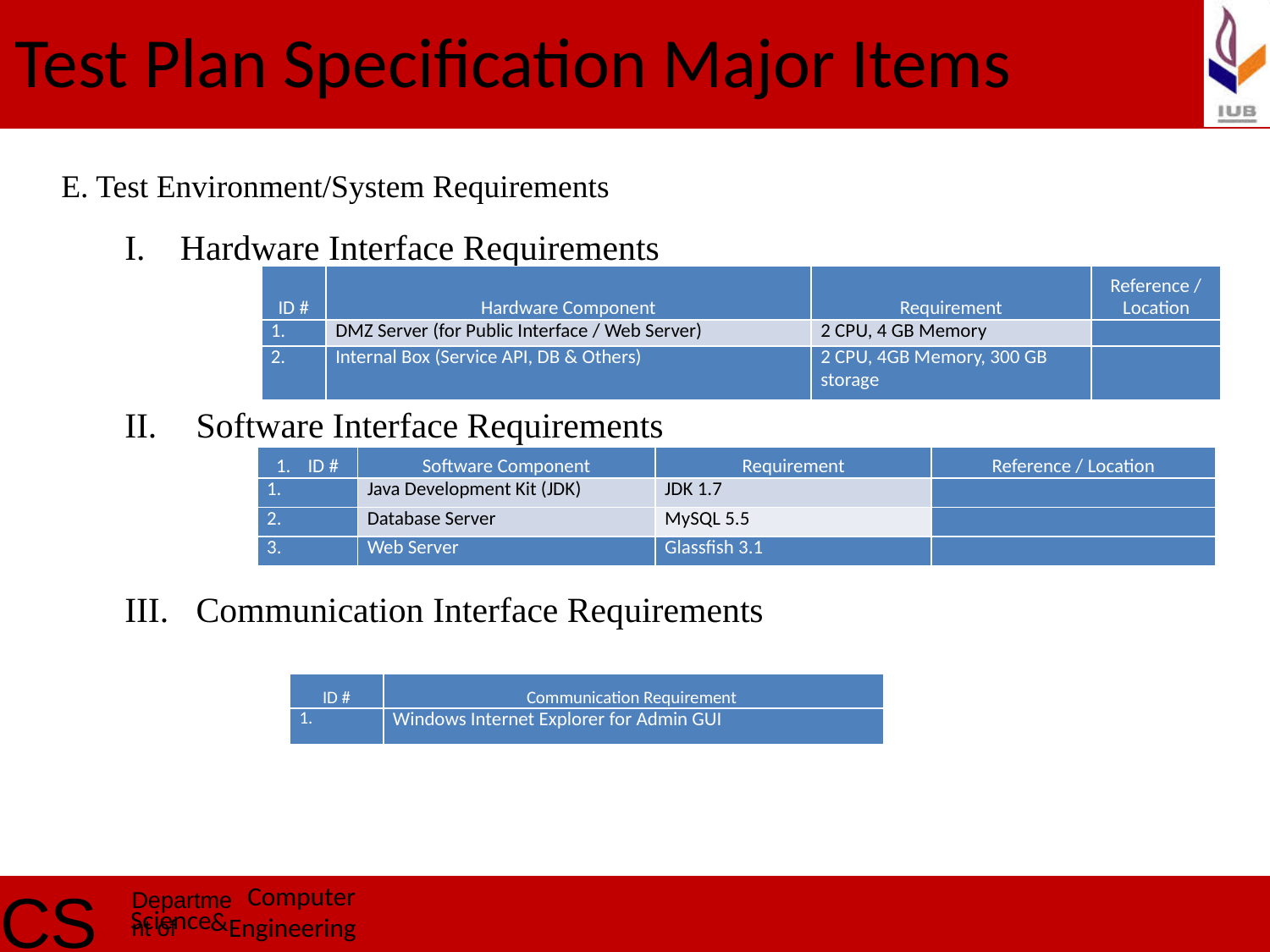

Test Plan Specification Major Items
E. Test Environment/System Requirements
Hardware Interface Requirements

Software Interface Requirements

Communication Interface Requirements

| ID # | Hardware Component | Requirement | Reference / Location |
| --- | --- | --- | --- |
|  | DMZ Server (for Public Interface / Web Server) | 2 CPU, 4 GB Memory |  |
| 2. | Internal Box (Service API, DB & Others) | 2 CPU, 4GB Memory, 300 GB storage |  |
| ID # | Software Component | Requirement | Reference / Location |
| --- | --- | --- | --- |
|  | Java Development Kit (JDK) | JDK 1.7 |  |
| 2. | Database Server | MySQL 5.5 |  |
| 3. | Web Server | Glassfish 3.1 |  |
| ID # | Communication Requirement |
| --- | --- |
|  | Windows Internet Explorer for Admin GUI |